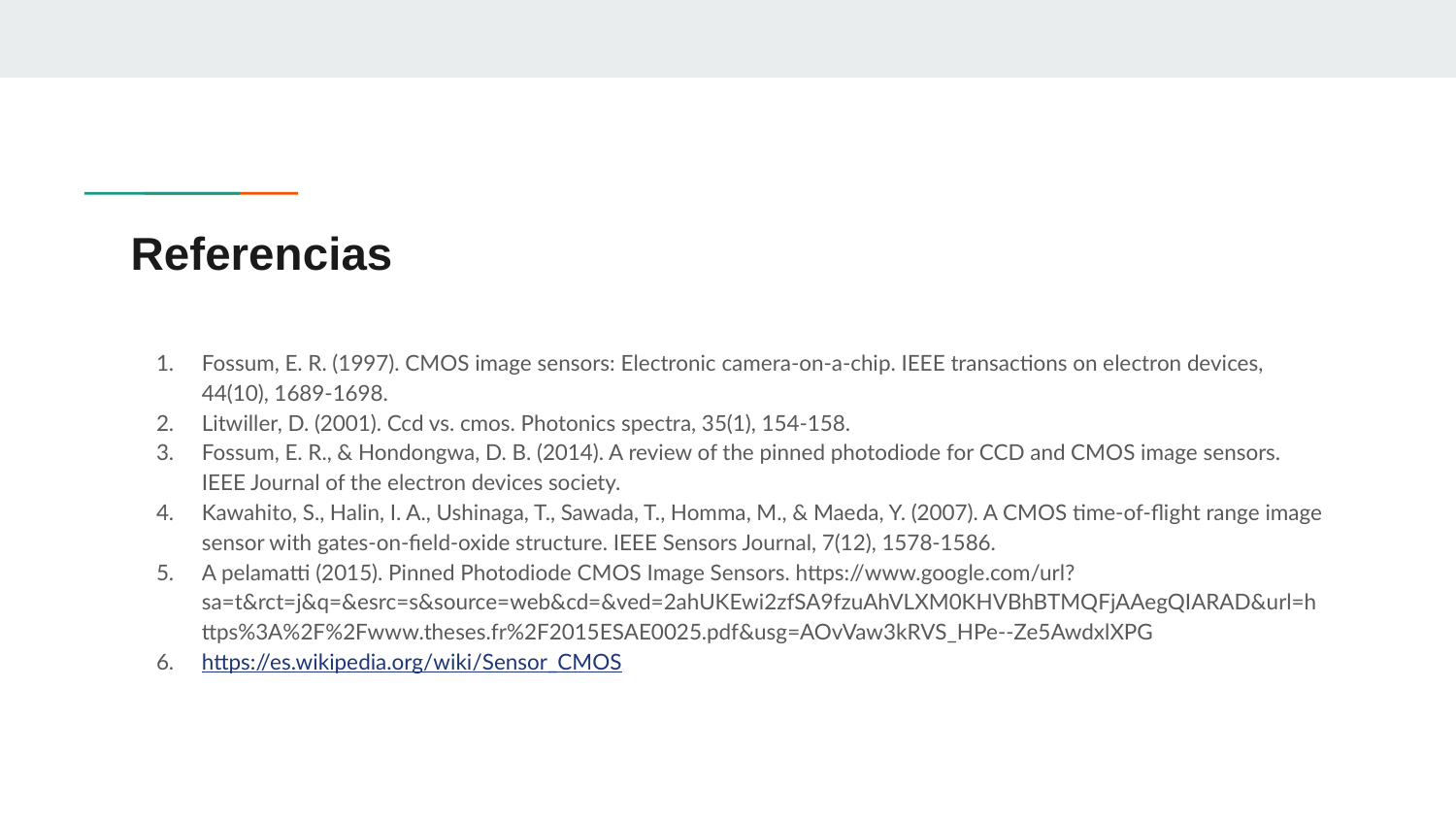

# Referencias
Fossum, E. R. (1997). CMOS image sensors: Electronic camera-on-a-chip. IEEE transactions on electron devices, 44(10), 1689-1698.
Litwiller, D. (2001). Ccd vs. cmos. Photonics spectra, 35(1), 154-158.
Fossum, E. R., & Hondongwa, D. B. (2014). A review of the pinned photodiode for CCD and CMOS image sensors. IEEE Journal of the electron devices society.
Kawahito, S., Halin, I. A., Ushinaga, T., Sawada, T., Homma, M., & Maeda, Y. (2007). A CMOS time-of-flight range image sensor with gates-on-field-oxide structure. IEEE Sensors Journal, 7(12), 1578-1586.
A pelamatti (2015). Pinned Photodiode CMOS Image Sensors. https://www.google.com/url?sa=t&rct=j&q=&esrc=s&source=web&cd=&ved=2ahUKEwi2zfSA9fzuAhVLXM0KHVBhBTMQFjAAegQIARAD&url=https%3A%2F%2Fwww.theses.fr%2F2015ESAE0025.pdf&usg=AOvVaw3kRVS_HPe--Ze5AwdxlXPG
https://es.wikipedia.org/wiki/Sensor_CMOS